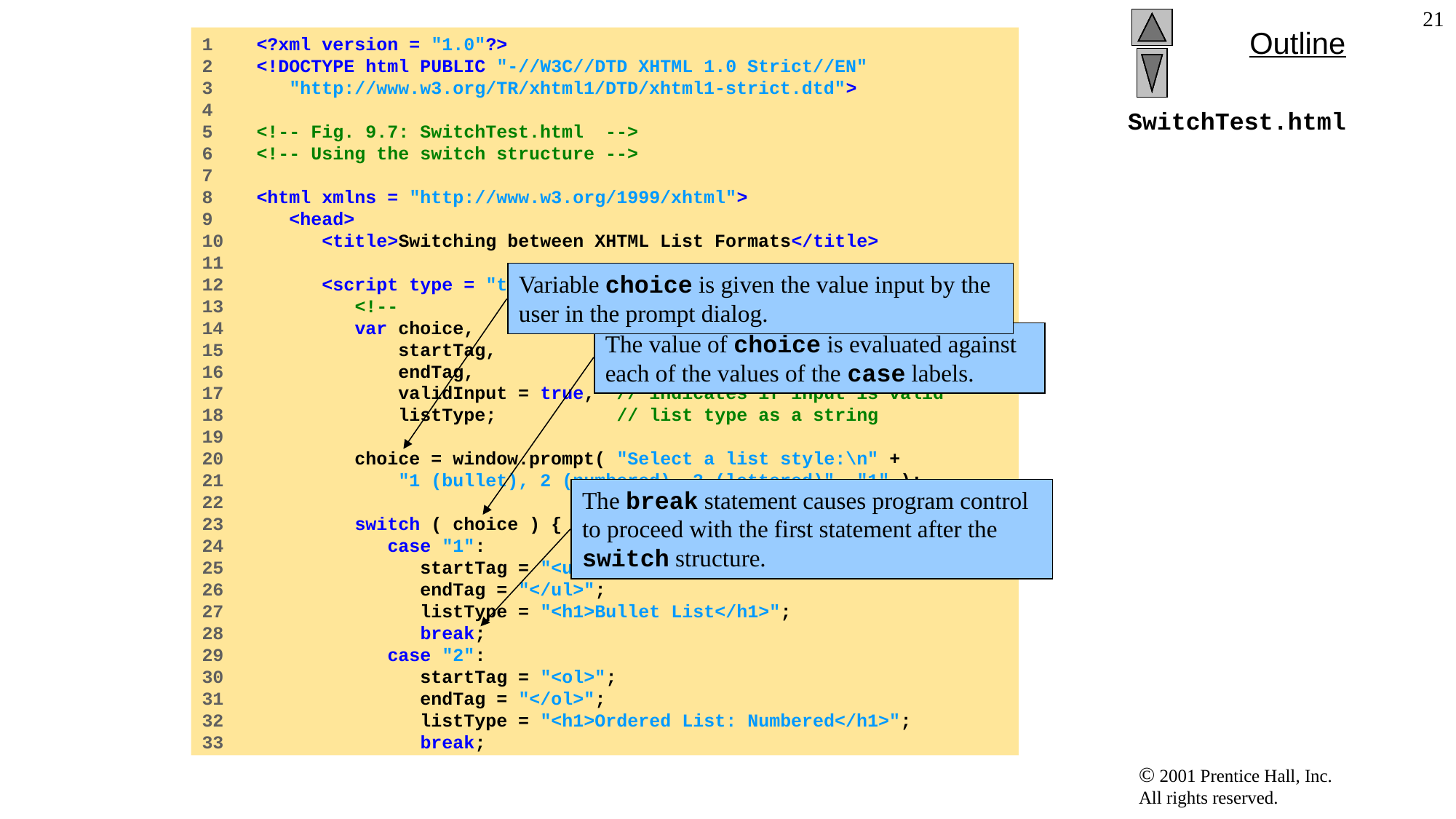

21
1    <?xml version = "1.0"?>
2    <!DOCTYPE html PUBLIC "-//W3C//DTD XHTML 1.0 Strict//EN"
3       "http://www.w3.org/TR/xhtml1/DTD/xhtml1-strict.dtd">
4
5    <!-- Fig. 9.7: SwitchTest.html  -->
6    <!-- Using the switch structure -->
7
8    <html xmlns = "http://www.w3.org/1999/xhtml">
9       <head>
10         <title>Switching between XHTML List Formats</title>
11
12         <script type = "text/javascript">
13            <!--
14            var choice,             // user’s choice
15                startTag,           // starting list item tag
16                endTag,             // ending list item tag
17                validInput = true,  // indicates if input is valid
18                listType;           // list type as a string
19
20            choice = window.prompt( "Select a list style:\n" +
21                "1 (bullet), 2 (numbered), 3 (lettered)", "1" );
22
23            switch ( choice ) {
24               case "1":
25                  startTag = "<ul>";
26                  endTag = "</ul>";
27                  listType = "<h1>Bullet List</h1>";
28                  break;
29               case "2":
30                  startTag = "<ol>";
31                  endTag = "</ol>";
32                  listType = "<h1>Ordered List: Numbered</h1>";
33                  break;
# SwitchTest.html
Variable choice is given the value input by the user in the prompt dialog.
The value of choice is evaluated against each of the values of the case labels.
The break statement causes program control to proceed with the first statement after the switch structure.